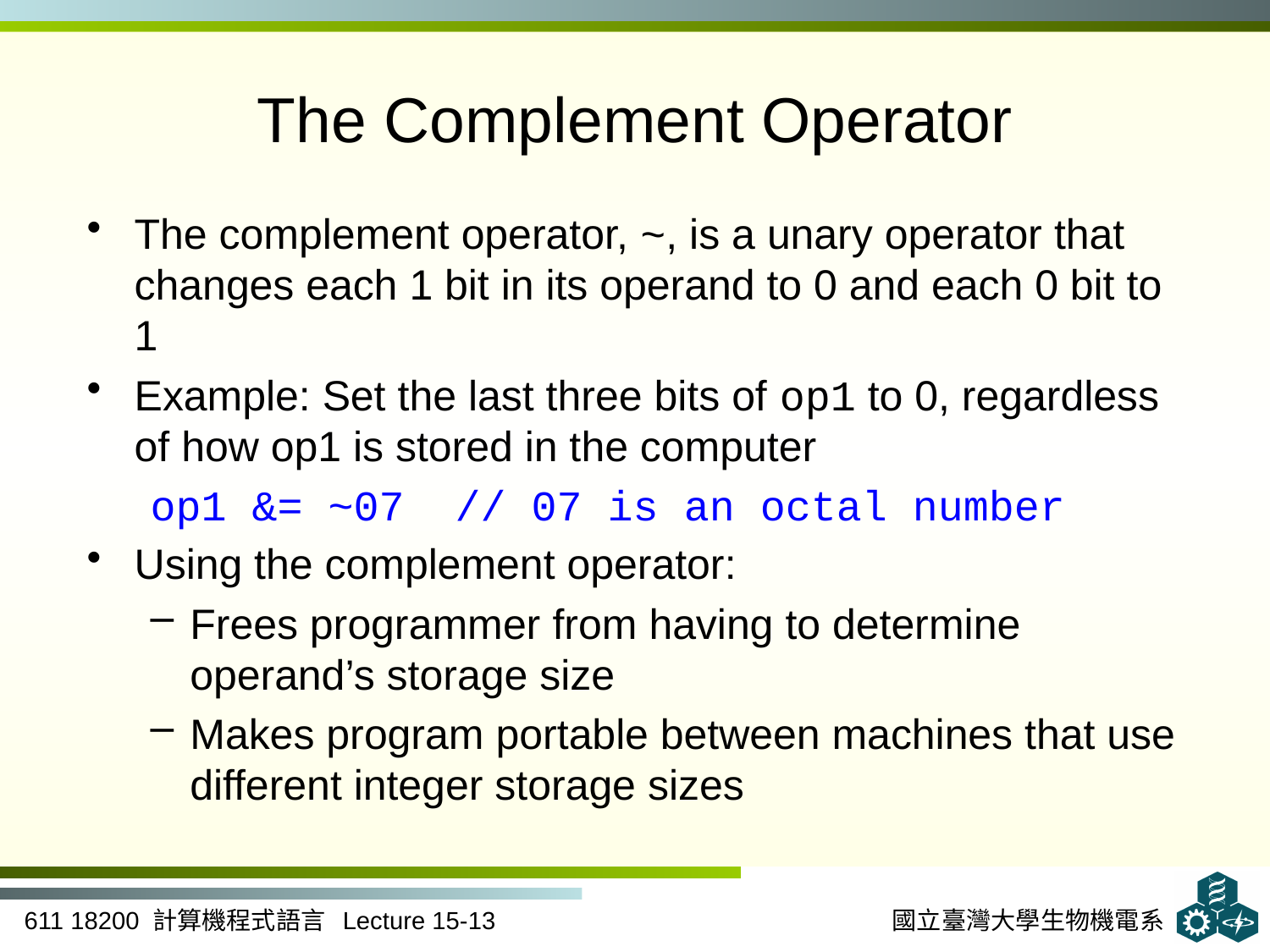

# The Complement Operator
The complement operator, ~, is a unary operator that changes each 1 bit in its operand to 0 and each 0 bit to 1
Example: Set the last three bits of op1 to 0, regardless of how op1 is stored in the computer
op1 &= ~07  // 07 is an octal number
Using the complement operator:
Frees programmer from having to determine operand’s storage size
Makes program portable between machines that use different integer storage sizes